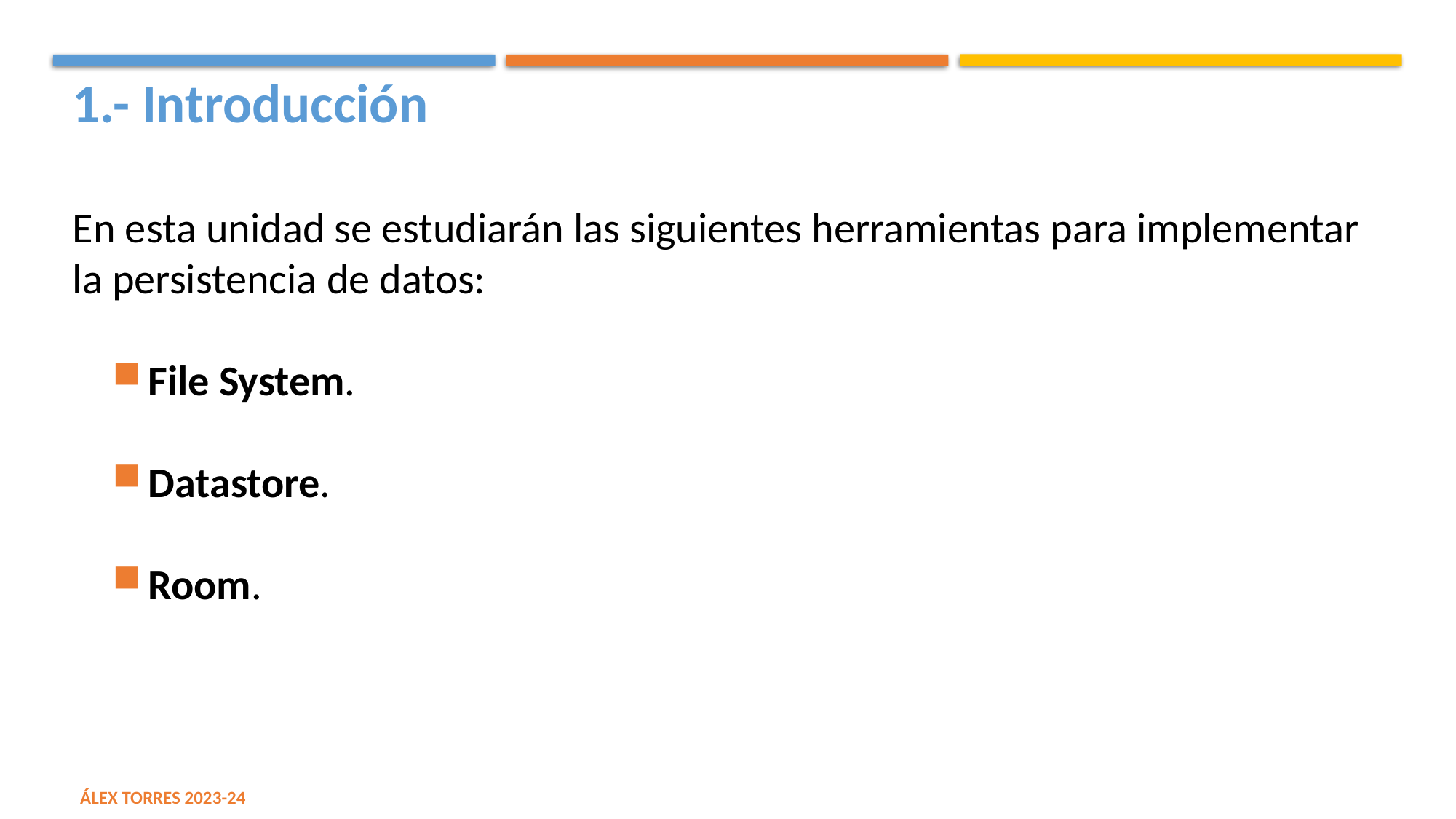

1.- Introducción

En esta unidad se estudiarán las siguientes herramientas para implementar la persistencia de datos:

File System.

Datastore.

Room.